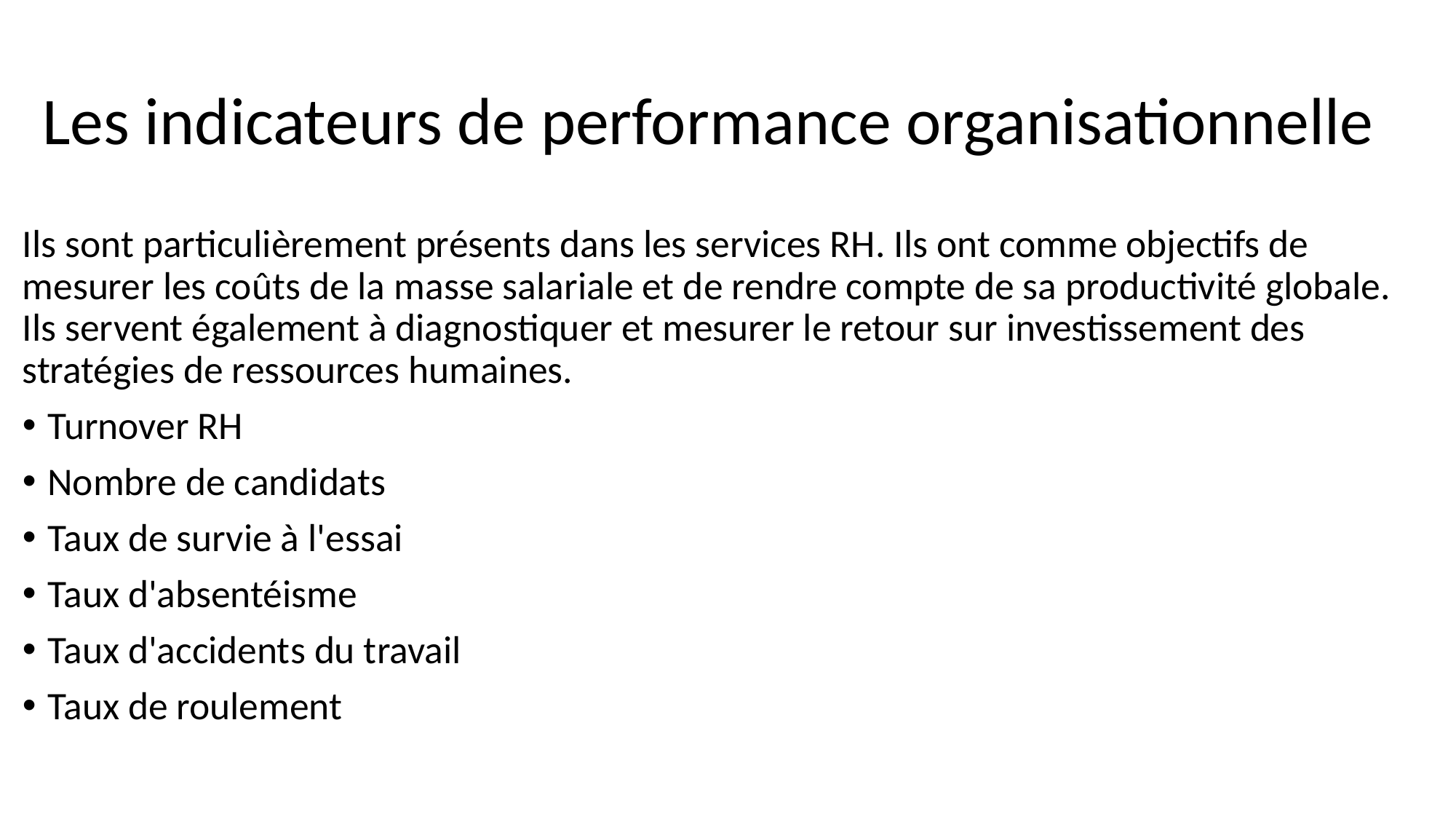

# Les indicateurs de performance organisationnelle
Ils sont particulièrement présents dans les services RH. Ils ont comme objectifs de mesurer les coûts de la masse salariale et de rendre compte de sa productivité globale. Ils servent également à diagnostiquer et mesurer le retour sur investissement des stratégies de ressources humaines.
Turnover RH
Nombre de candidats
Taux de survie à l'essai
Taux d'absentéisme
Taux d'accidents du travail
Taux de roulement